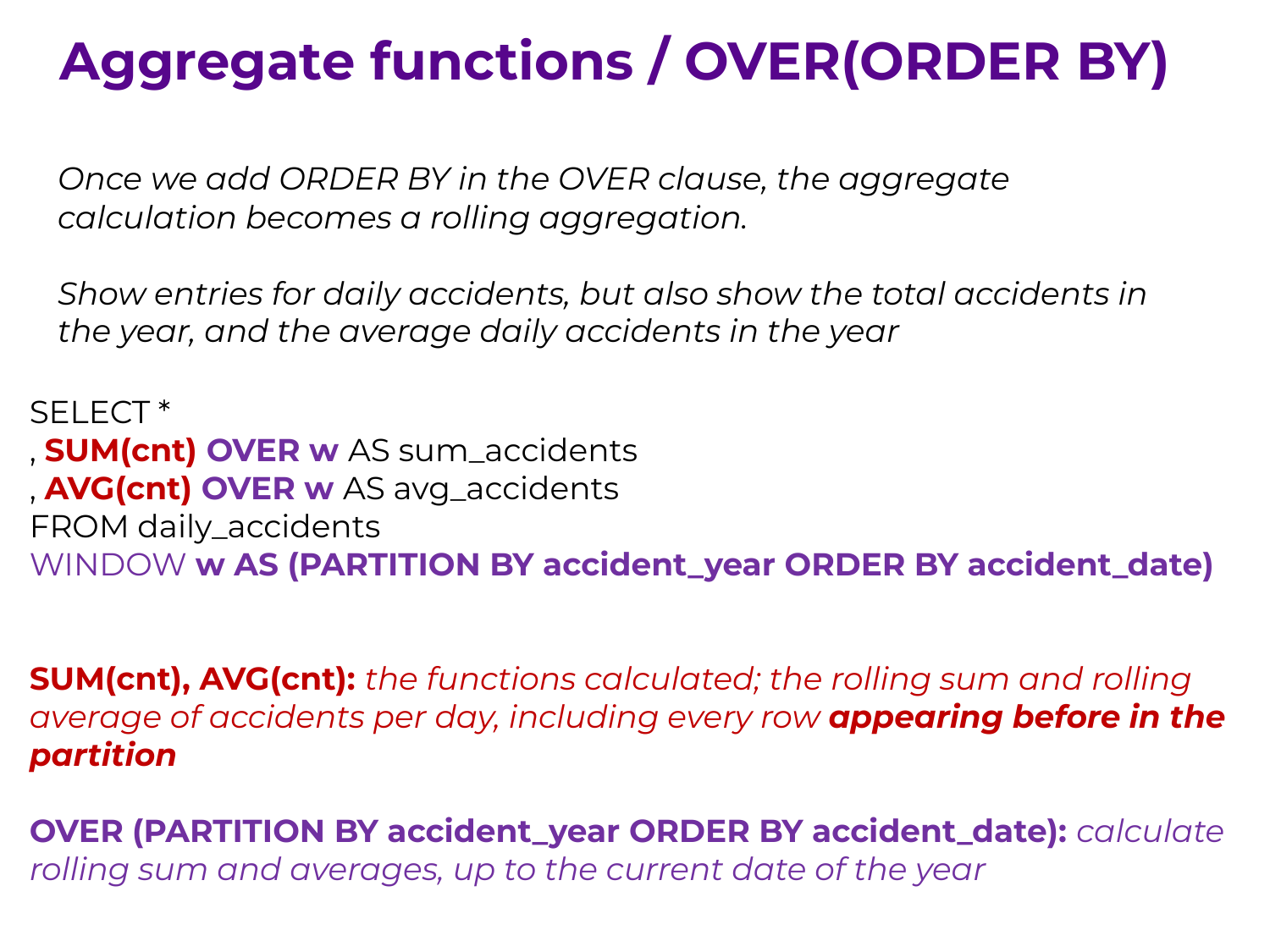

Aggregate functions / OVER(ORDER BY)
Once we add ORDER BY in the OVER clause, the aggregate calculation becomes a rolling aggregation.

Show entries for daily accidents, but also show the total accidents in the year, and the average daily accidents in the year

SELECT *
, SUM(cnt) OVER w AS sum_accidents
, AVG(cnt) OVER w AS avg_accidents
FROM daily_accidents
WINDOW w AS (PARTITION BY accident_year ORDER BY accident_date)

SUM(cnt), AVG(cnt): the functions calculated; the rolling sum and rolling average of accidents per day, including every row appearing before in the partition

OVER (PARTITION BY accident_year ORDER BY accident_date): calculate rolling sum and averages, up to the current date of the year